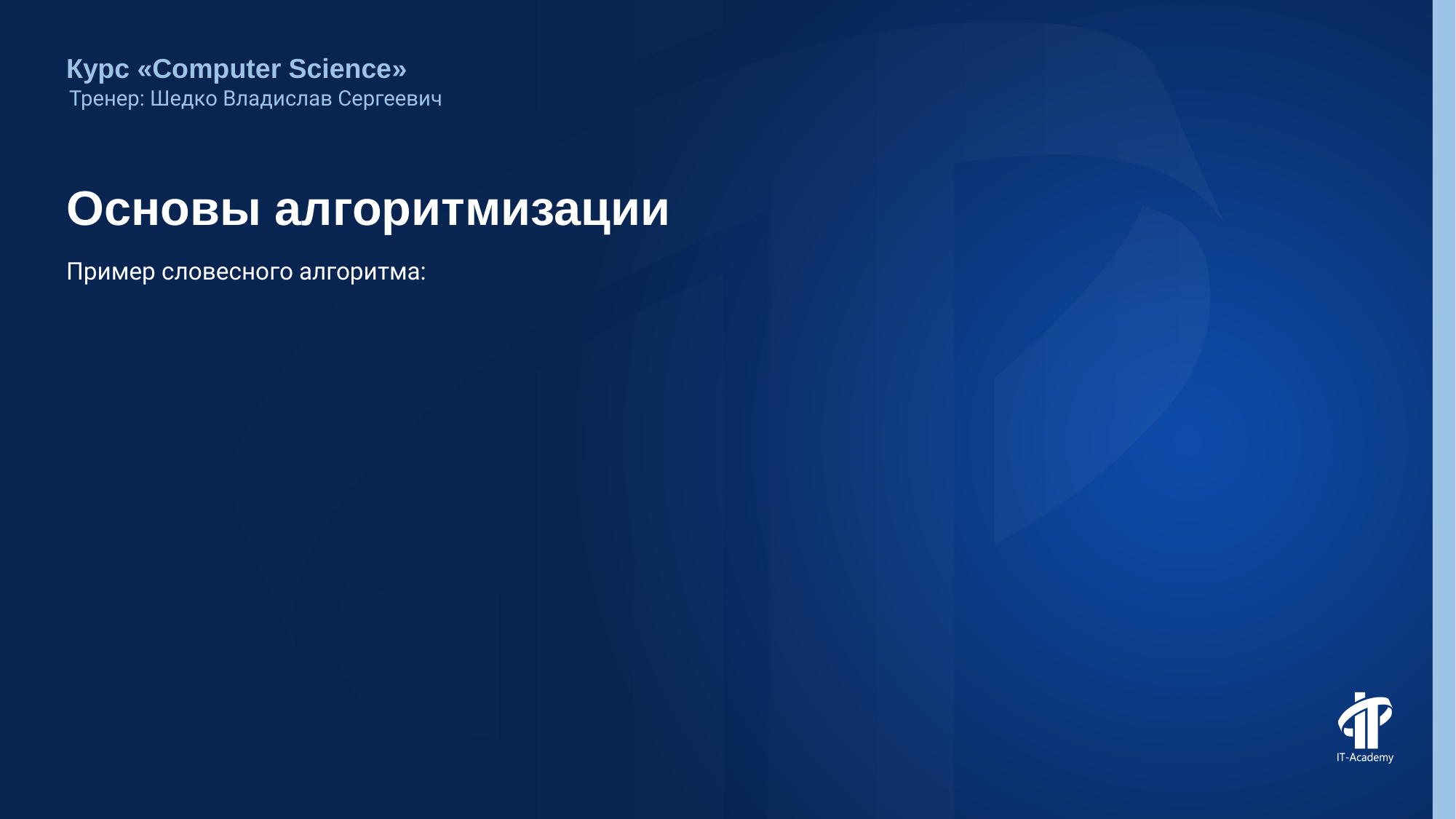

Курс «Computer Science»
Тренер: Шедко Владислав Сергеевич
# Основы алгоритмизации
Пример словесного алгоритма: